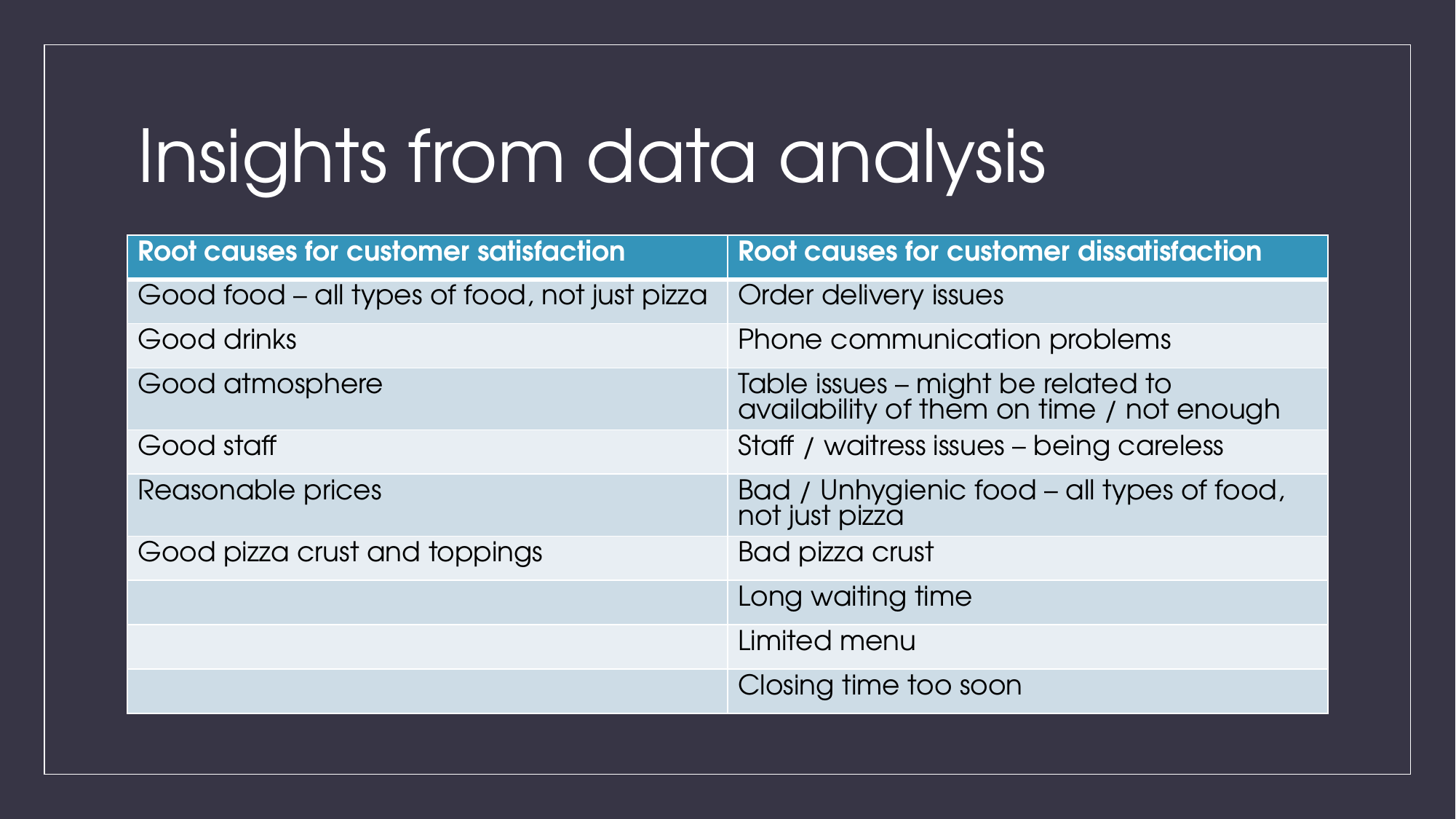

# Insights from data analysis
| Root causes for customer satisfaction | Root causes for customer dissatisfaction |
| --- | --- |
| Good food – all types of food, not just pizza | Order delivery issues |
| Good drinks | Phone communication problems |
| Good atmosphere | Table issues – might be related to availability of them on time / not enough |
| Good staff | Staff / waitress issues – being careless |
| Reasonable prices | Bad / Unhygienic food – all types of food, not just pizza |
| Good pizza crust and toppings | Bad pizza crust |
|  | Long waiting time |
|  | Limited menu |
|  | Closing time too soon |